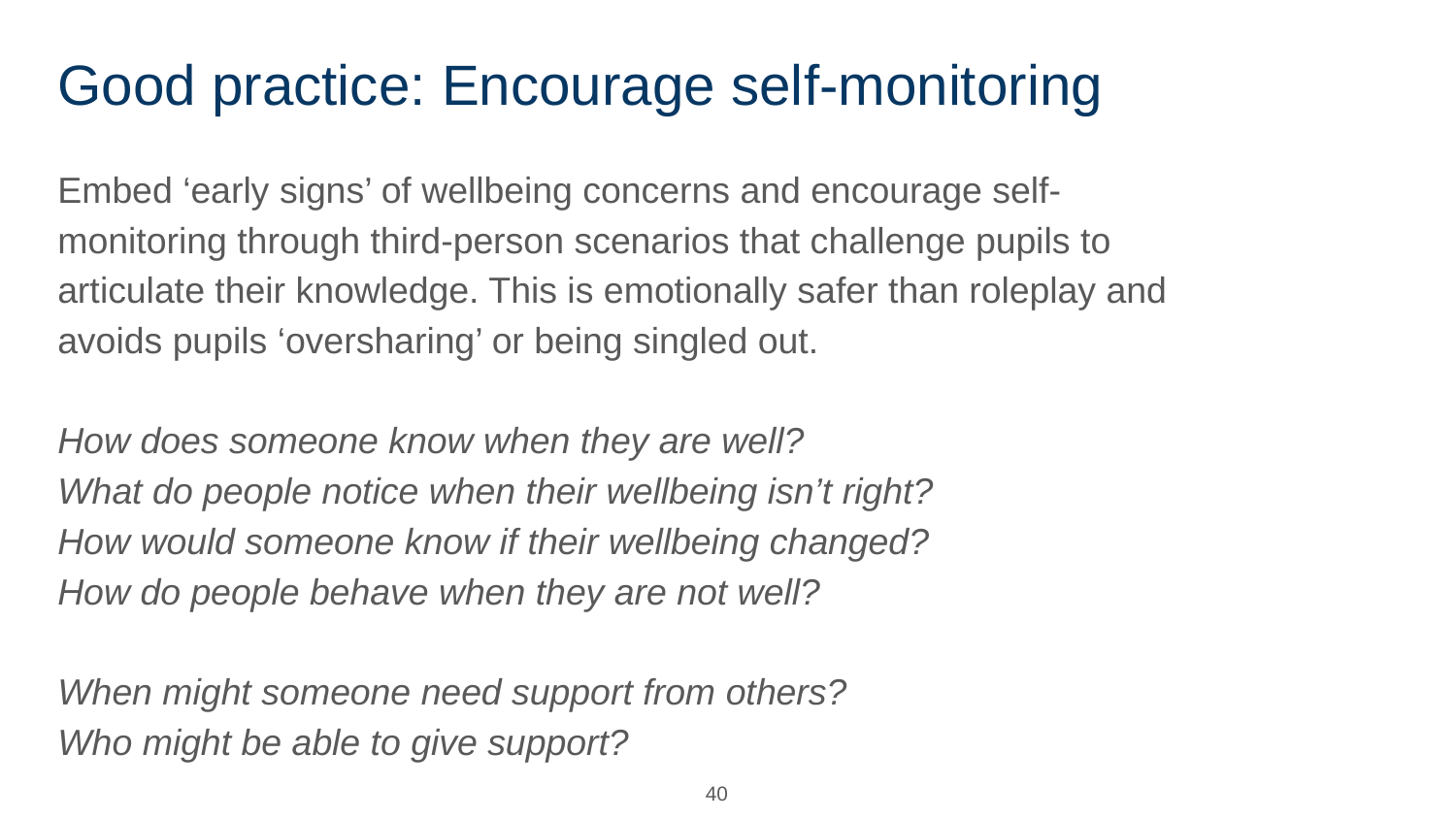

# Good practice: Encourage self-monitoring

Embed ‘early signs’ of wellbeing concerns and encourage self-monitoring through third-person scenarios that challenge pupils to articulate their knowledge. This is emotionally safer than roleplay and avoids pupils ‘oversharing’ or being singled out.

How does someone know when they are well?
What do people notice when their wellbeing isn’t right?
How would someone know if their wellbeing changed?
How do people behave when they are not well?
When might someone need support from others?
Who might be able to give support?

40